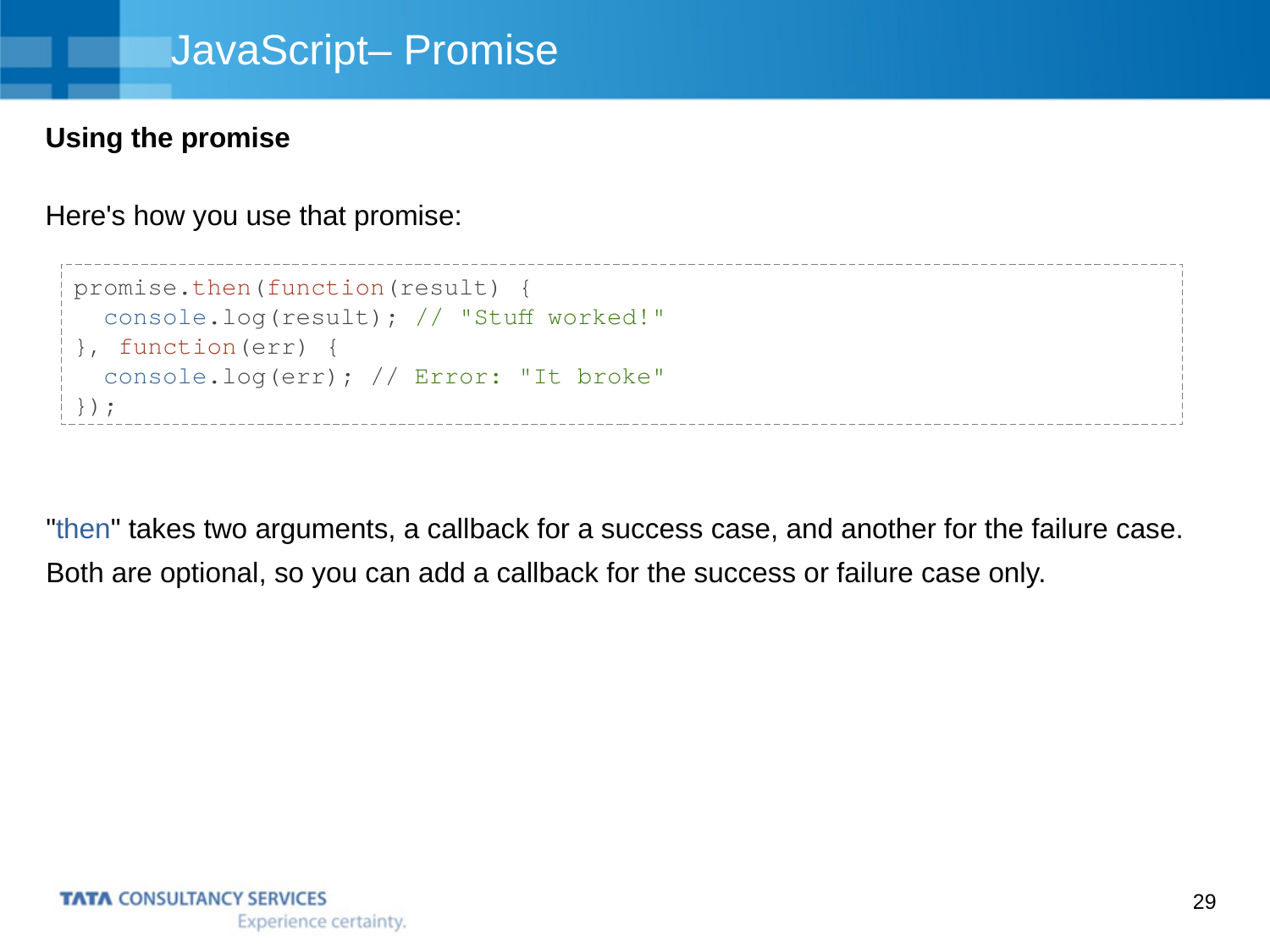

# JavaScript– Promise
Using the promise

Here's how you use that promise:
promise.then(function(result) {
  console.log(result); // "Stuff worked!"
}, function(err) {
  console.log(err); // Error: "It broke"
});
"then" takes two arguments, a callback for a success case, and another for the failure case. Both are optional, so you can add a callback for the success or failure case only.